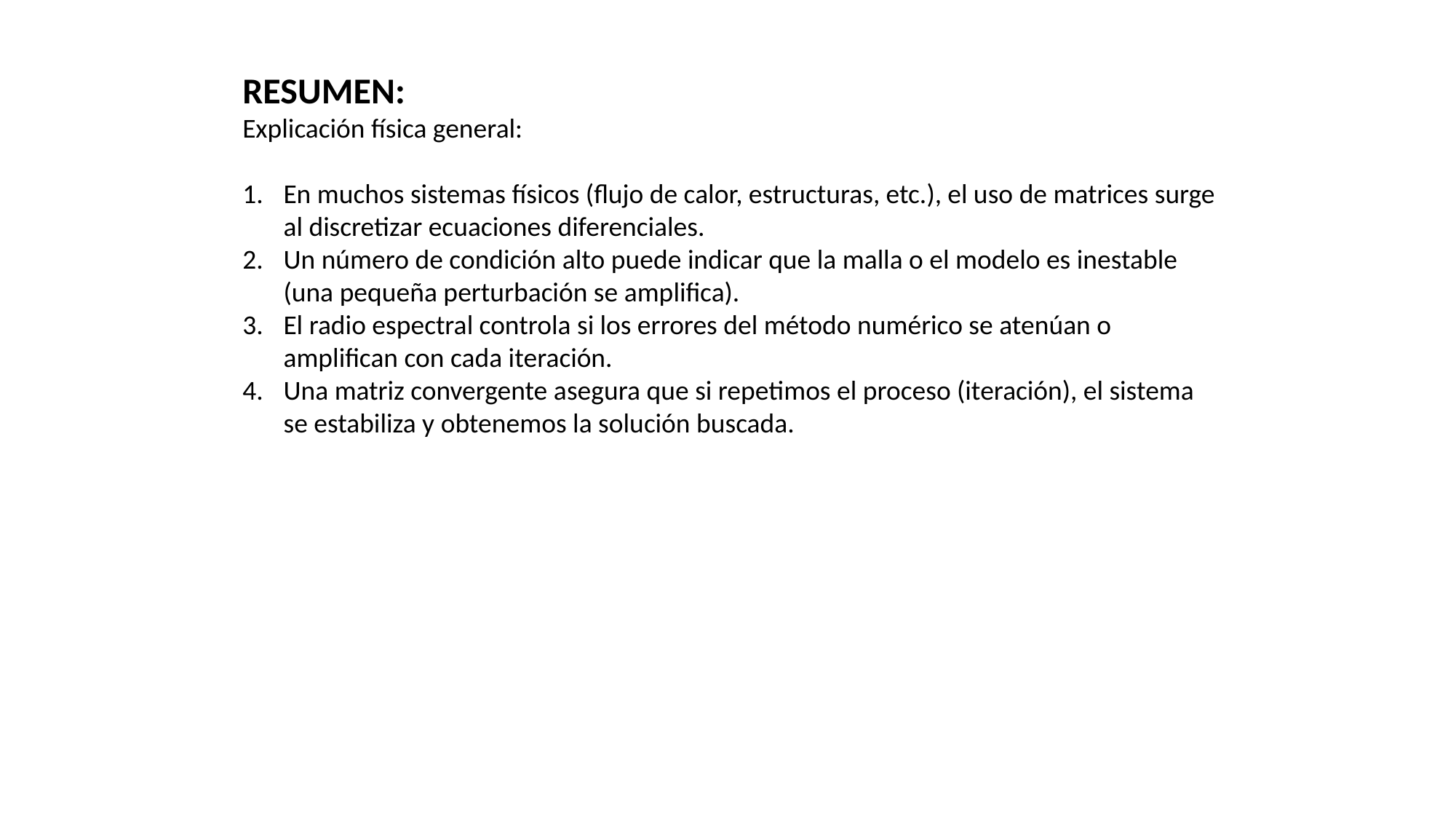

RESUMEN:
Explicación física general:

En muchos sistemas físicos (flujo de calor, estructuras, etc.), el uso de matrices surge al discretizar ecuaciones diferenciales.
Un número de condición alto puede indicar que la malla o el modelo es inestable (una pequeña perturbación se amplifica).
El radio espectral controla si los errores del método numérico se atenúan o amplifican con cada iteración.
Una matriz convergente asegura que si repetimos el proceso (iteración), el sistema se estabiliza y obtenemos la solución buscada.